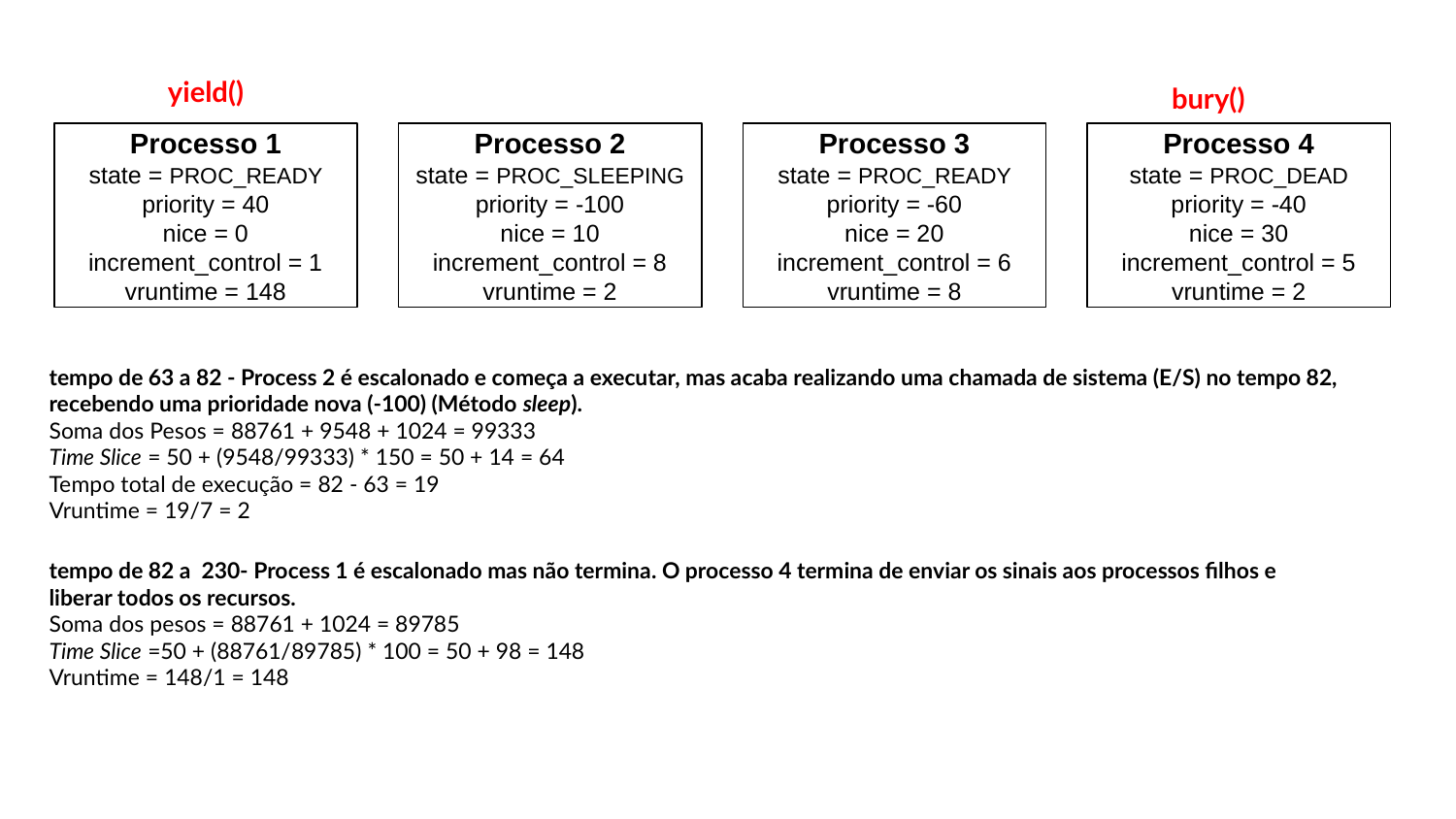

yield()
bury()
Processo 1
state = PROC_READY
priority = 40
nice = 0
increment_control = 1
vruntime = 148
Processo 2
state = PROC_SLEEPING
priority = -100
nice = 10
increment_control = 8
vruntime = 2
Processo 3
state = PROC_READY
priority = -60
nice = 20
increment_control = 6
vruntime = 8
Processo 4
state = PROC_DEAD
priority = -40
nice = 30
increment_control = 5
vruntime = 2
tempo de 63 a 82 - Process 2 é escalonado e começa a executar, mas acaba realizando uma chamada de sistema (E/S) no tempo 82, recebendo uma prioridade nova (-100) (Método sleep).
Soma dos Pesos = 88761 + 9548 + 1024 = 99333
Time Slice = 50 + (9548/99333) * 150 = 50 + 14 = 64
Tempo total de execução = 82 - 63 = 19
Vruntime = 19/7 = 2

tempo de 82 a  230- Process 1 é escalonado mas não termina. O processo 4 termina de enviar os sinais aos processos filhos e liberar todos os recursos.
Soma dos pesos = 88761 + 1024 = 89785
Time Slice =50 + (88761/89785) * 100 = 50 + 98 = 148
Vruntime = 148/1 = 148